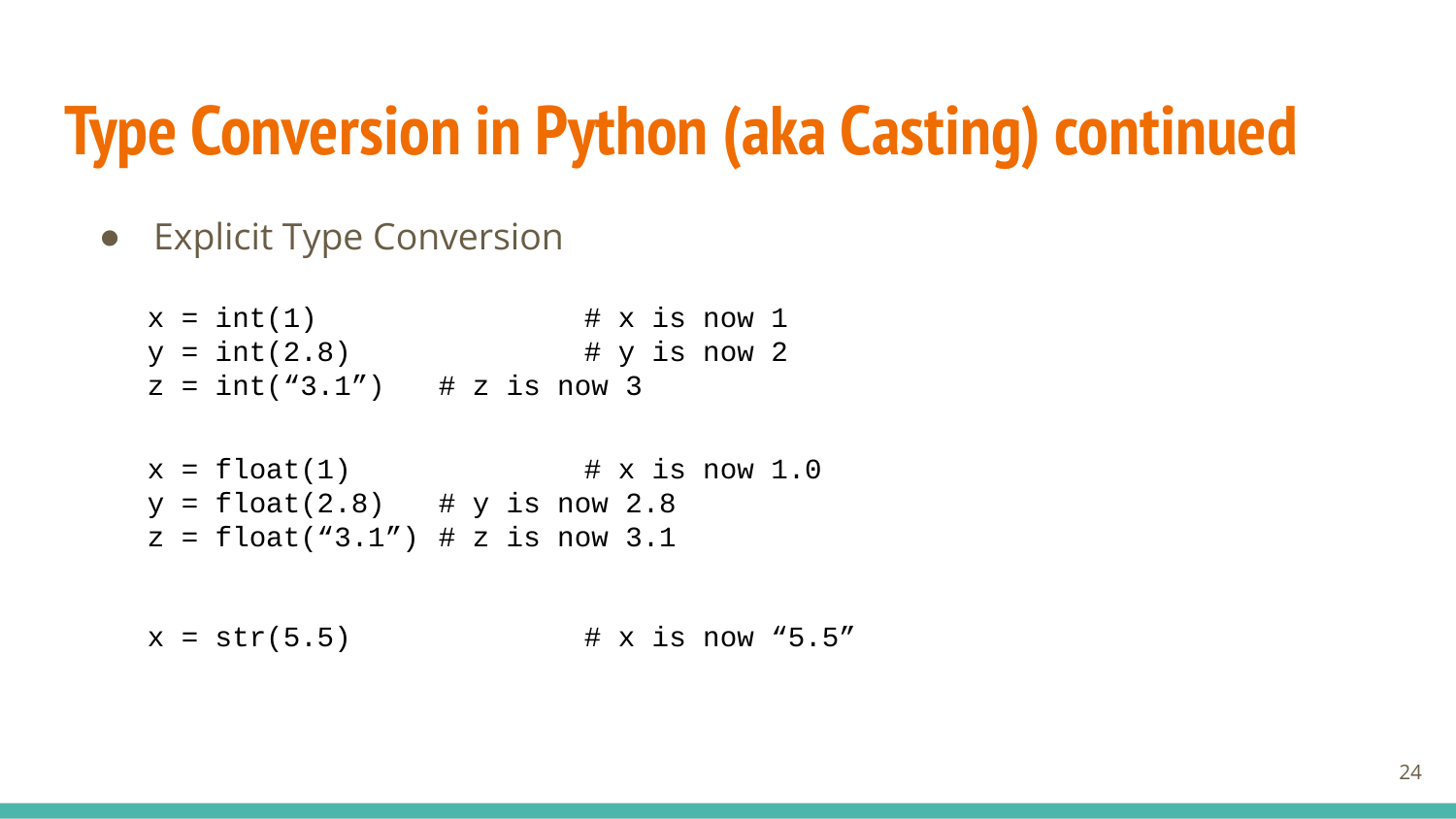

# Type Conversion in Python (aka Casting) continued
Explicit Type Conversion

x = int(1)		# x is now 1
y = int(2.8)		# y is now 2
z = int(“3.1”)	# z is now 3
x = float(1)		# x is now 1.0
y = float(2.8)	# y is now 2.8
z = float(“3.1”)	# z is now 3.1
x = str(5.5)		# x is now “5.5”
24